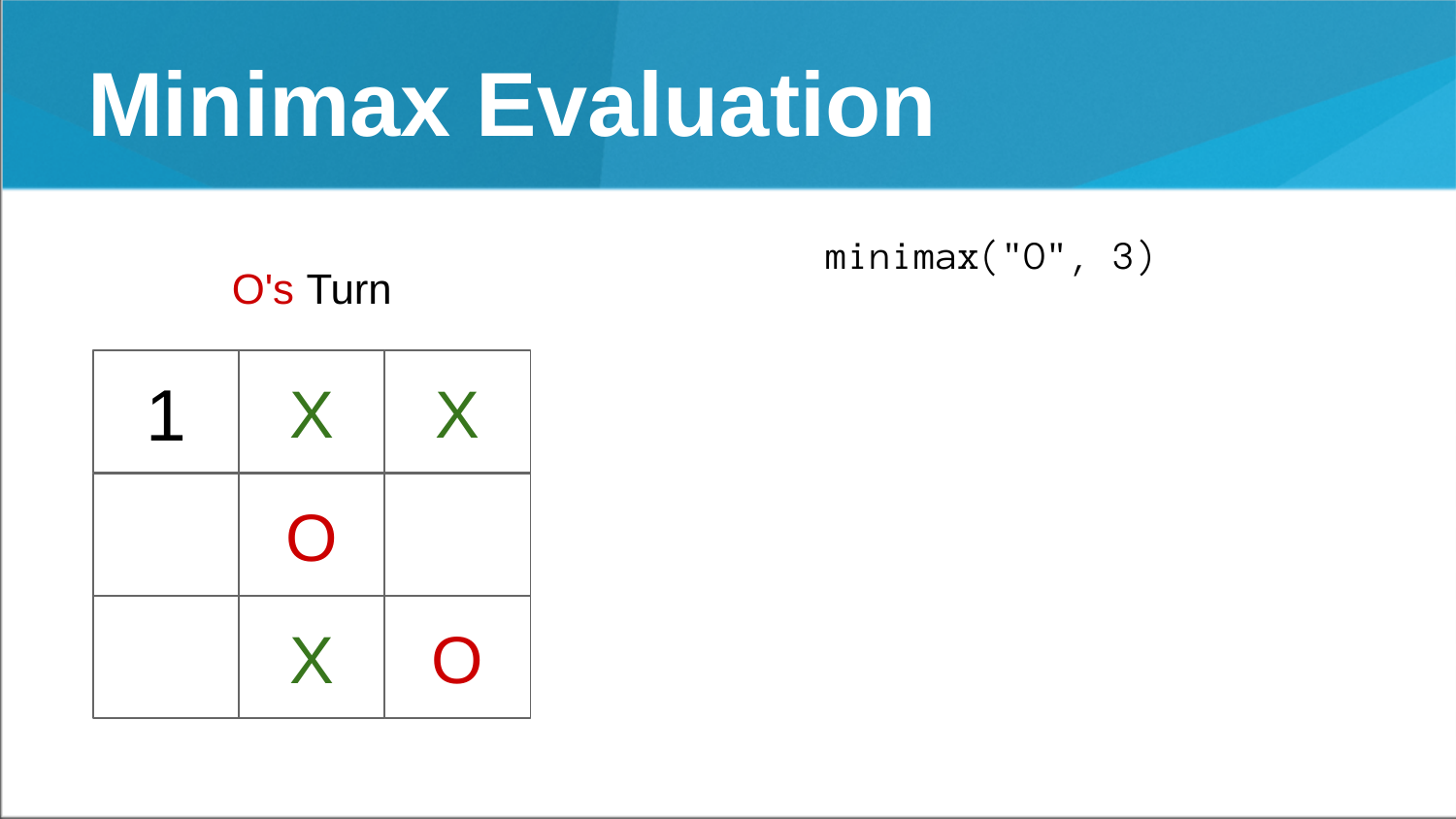

# Minimax Evaluation
minimax("O", 3)
O's Turn
1
X
X

O

X
O